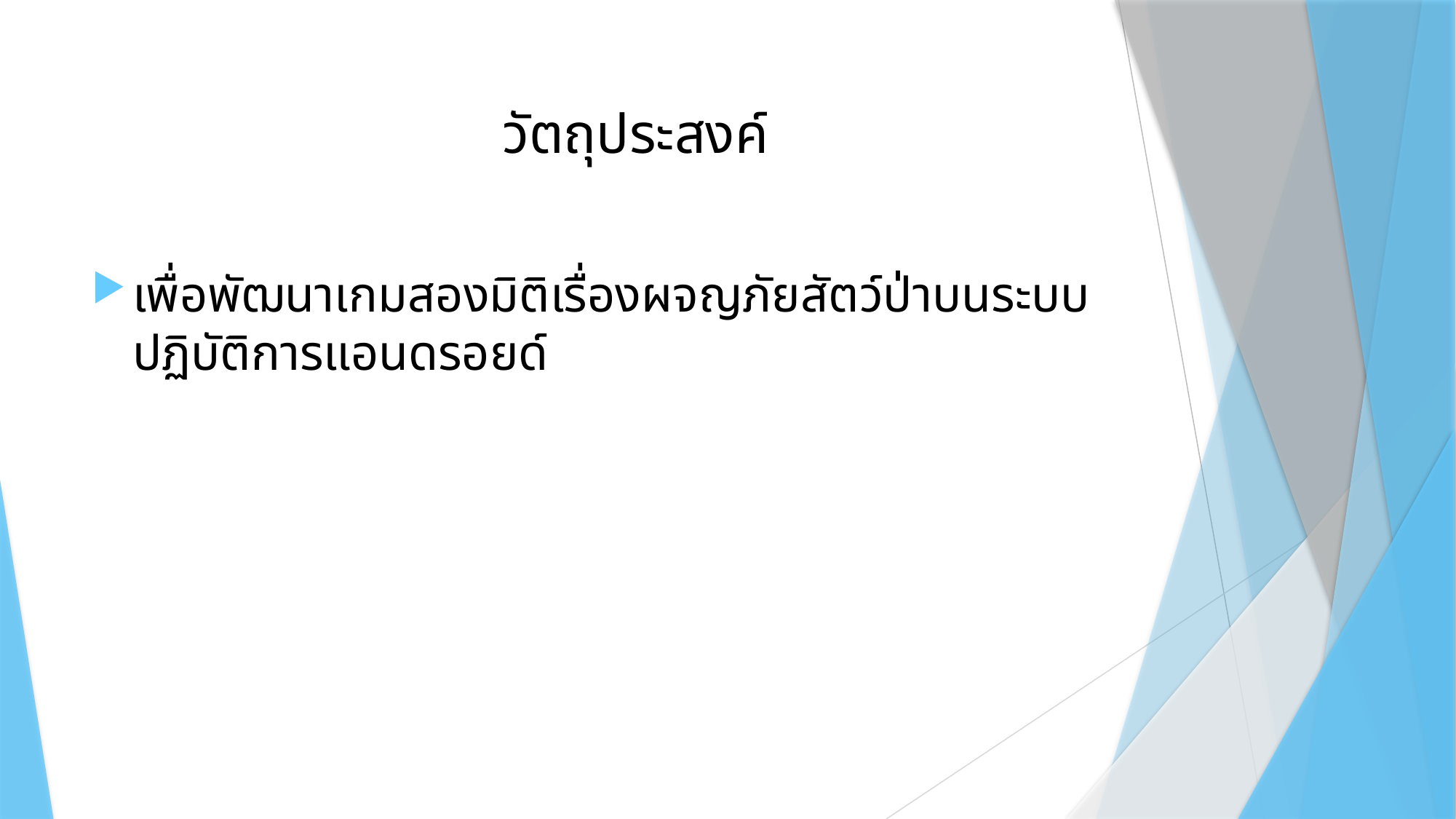

วัตถุประสงค์
เพื่อพัฒนาเกมสองมิติเรื่องผจญภัยสัตว์ป่าบนระบบปฏิบัติการแอนดรอยด์